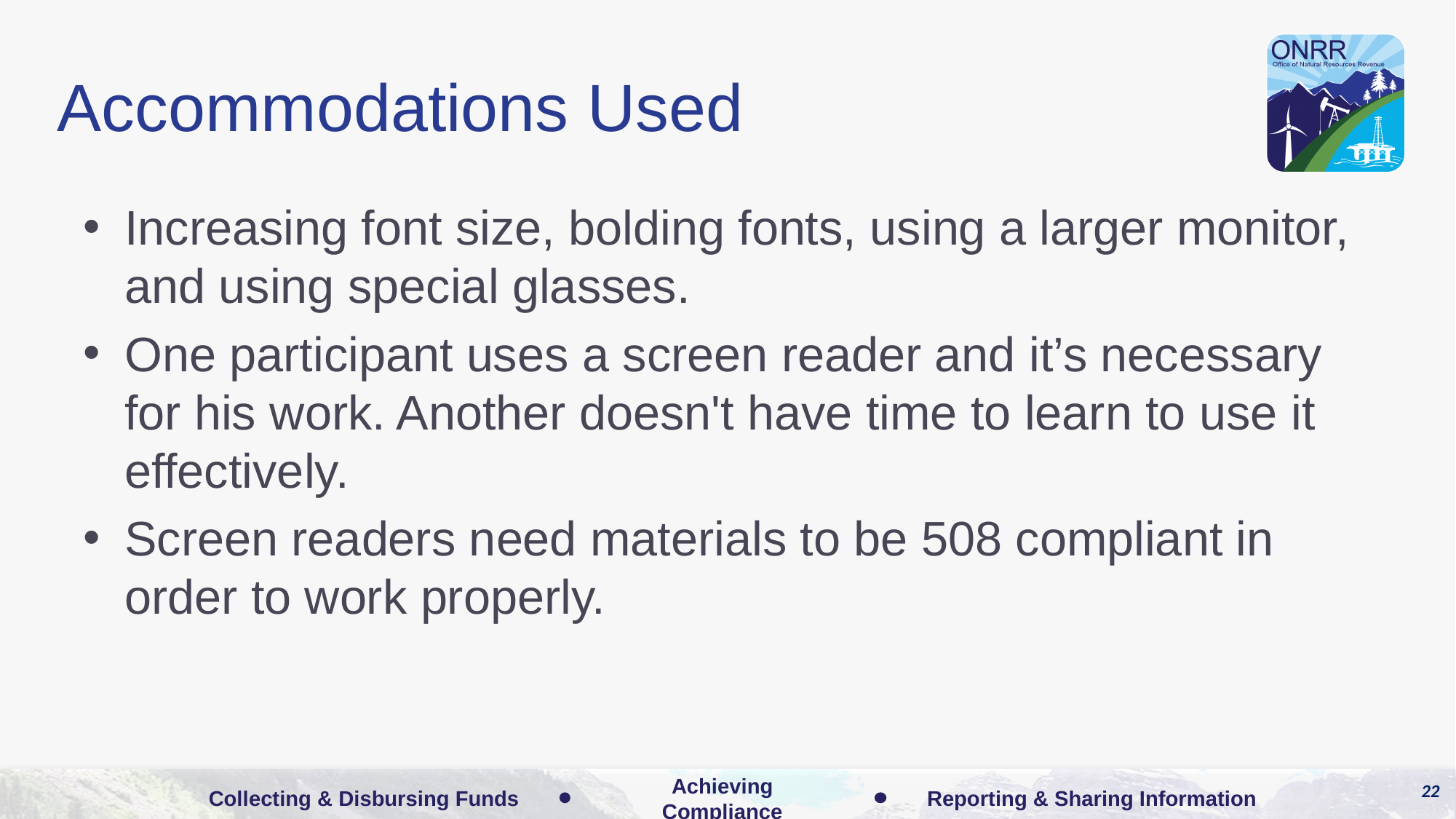

# Accommodations Used
Increasing font size, bolding fonts, using a larger monitor, and using special glasses.
One participant uses a screen reader and it’s necessary for his work. Another doesn't have time to learn to use it effectively.
Screen readers need materials to be 508 compliant in order to work properly.
22